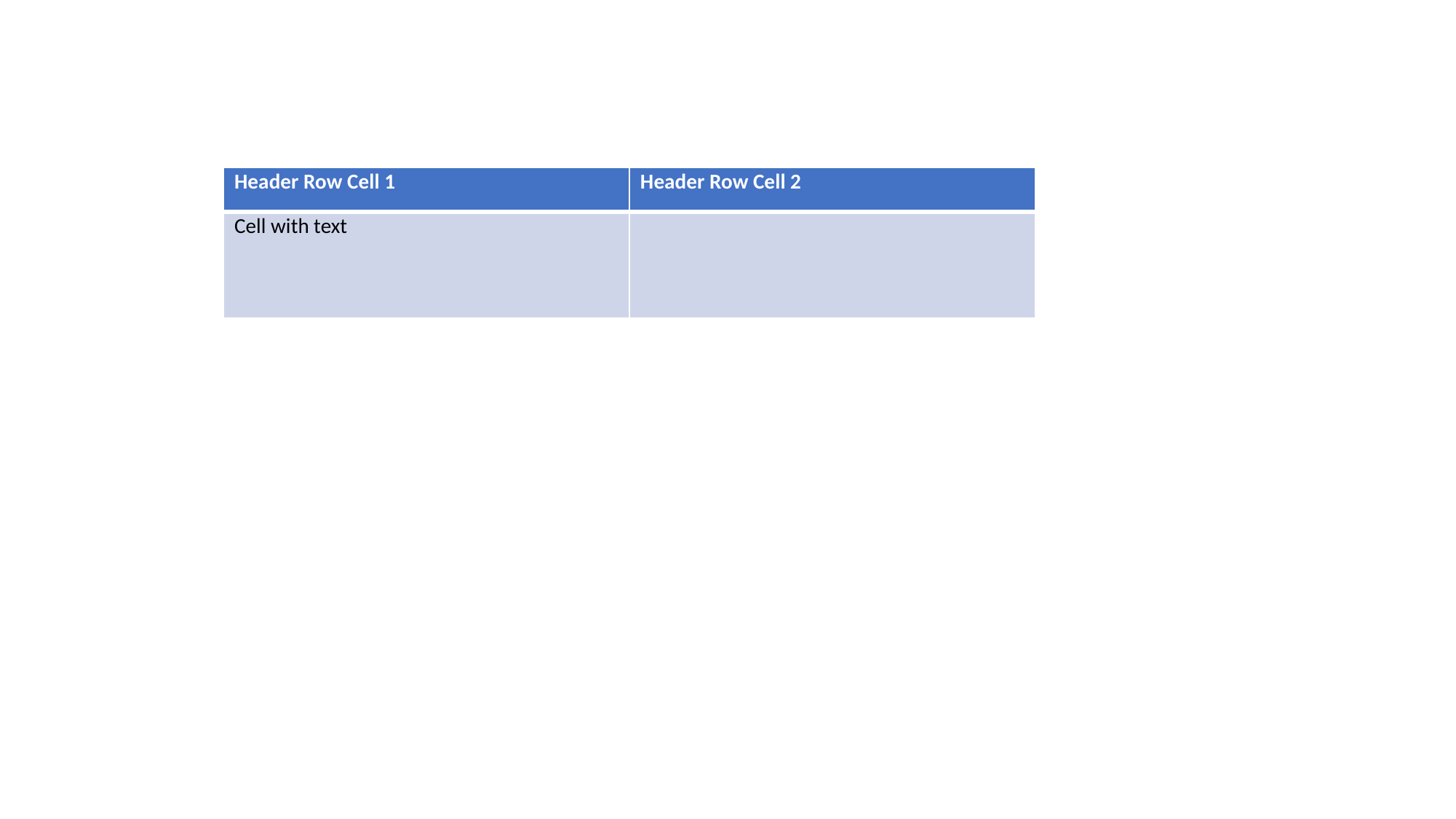

| Header Row Cell 1 | Header Row Cell 2 |
| --- | --- |
| Cell with text |  |